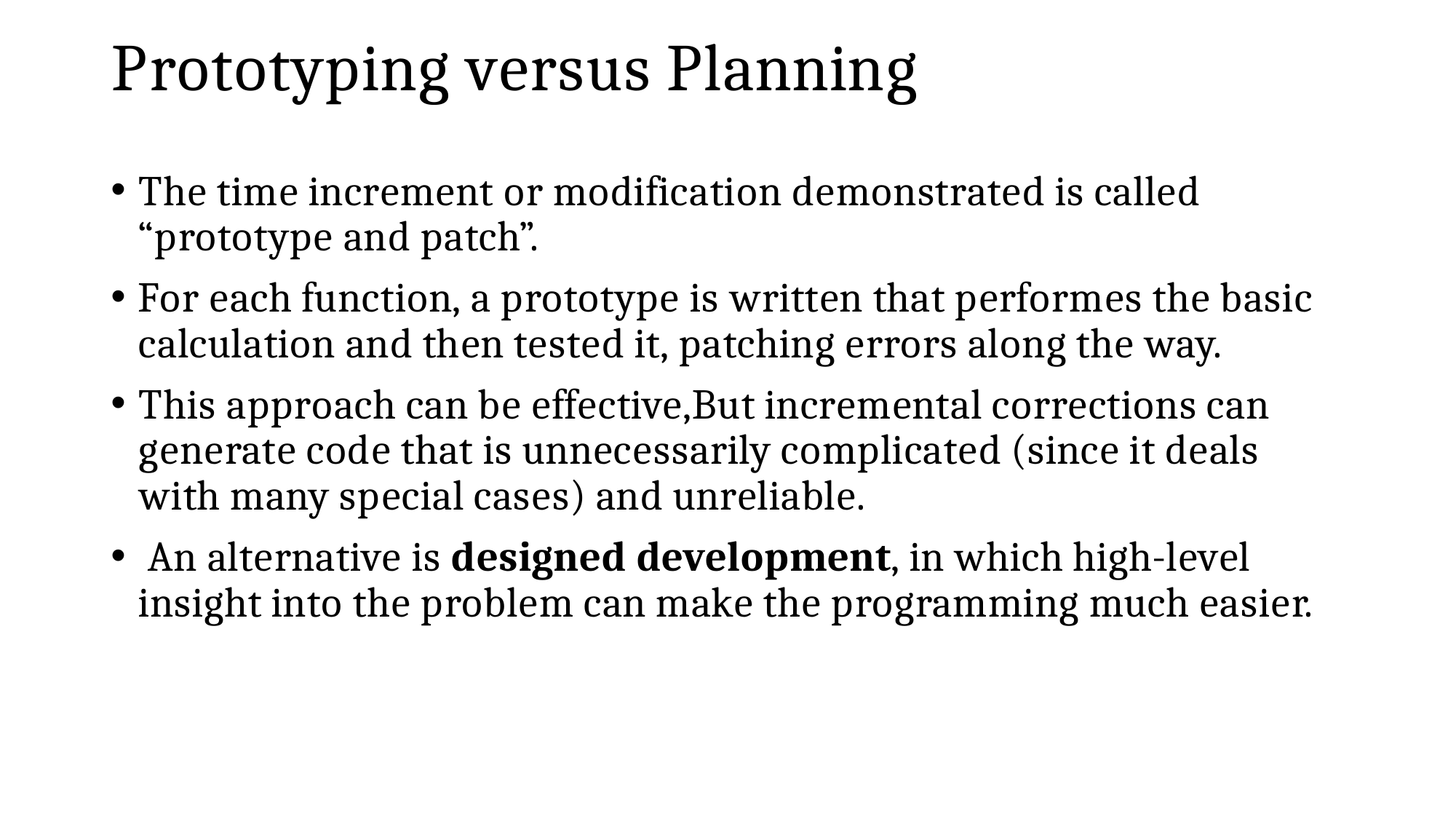

# Prototyping versus Planning
The time increment or modification demonstrated is called “prototype and patch”.
For each function, a prototype is written that performes the basic calculation and then tested it, patching errors along the way.
This approach can be effective,But incremental corrections can generate code that is unnecessarily complicated (since it deals with many special cases) and unreliable.
 An alternative is designed development, in which high-level insight into the problem can make the programming much easier.